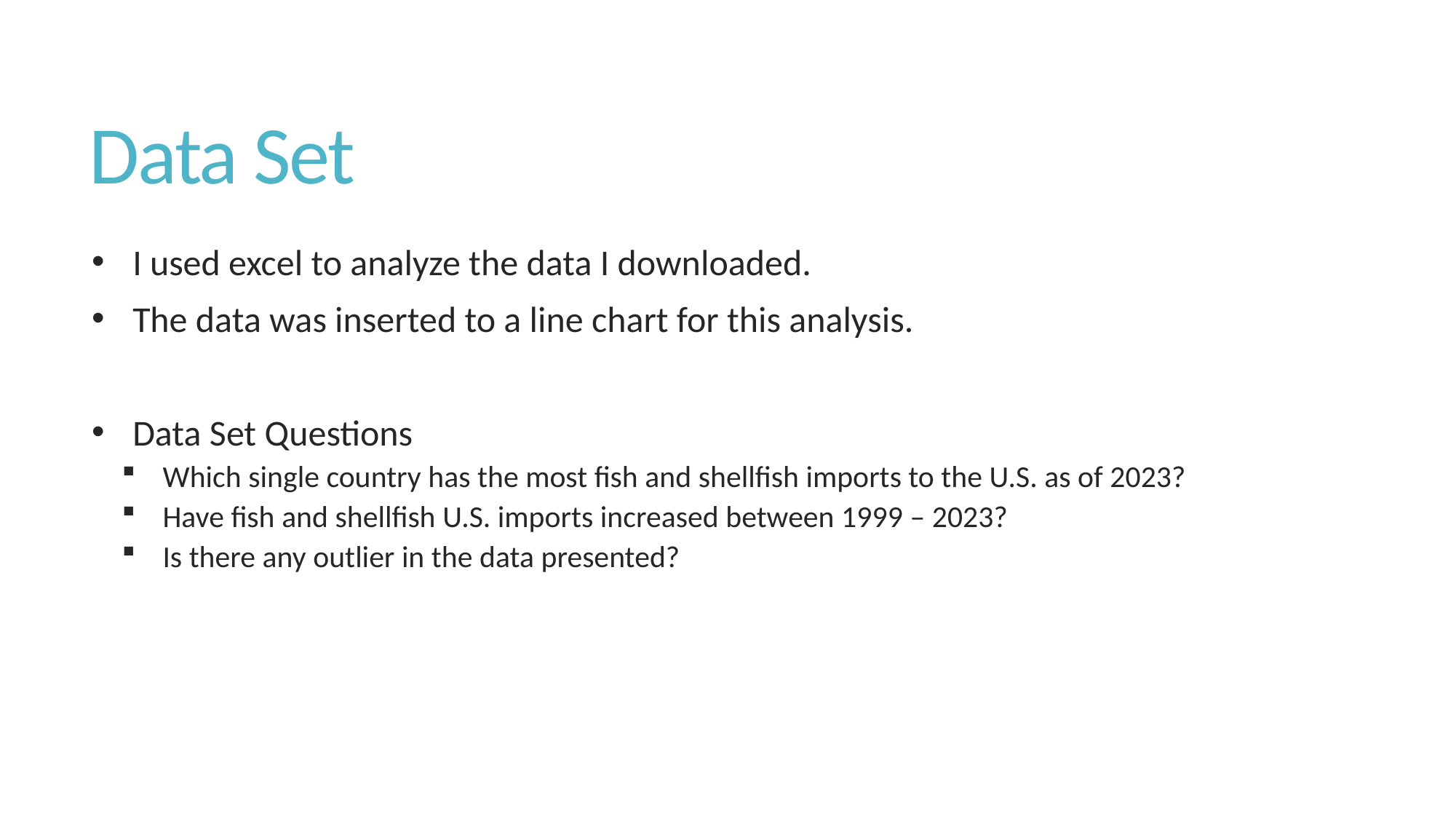

# Data Set
I used excel to analyze the data I downloaded.
The data was inserted to a line chart for this analysis.

Data Set Questions
Which single country has the most fish and shellfish imports to the U.S. as of 2023?
Have fish and shellfish U.S. imports increased between 1999 – 2023?
Is there any outlier in the data presented?